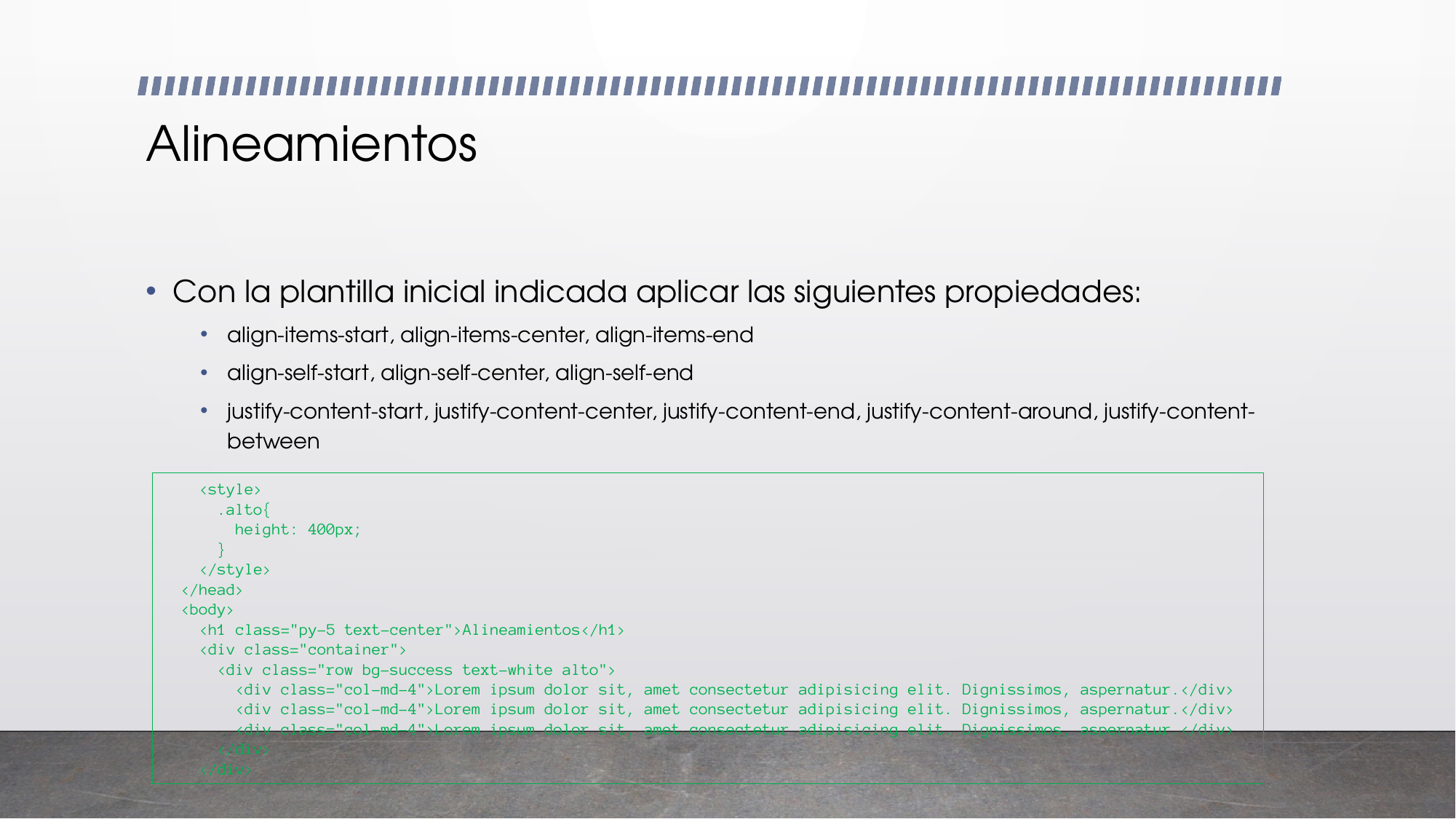

# Alineamientos
Con la plantilla inicial indicada aplicar las siguientes propiedades:
align-items-start, align-items-center, align-items-end
align-self-start, align-self-center, align-self-end
justify-content-start, justify-content-center, justify-content-end, justify-content-around, justify-content-between

    <style>
      .alto{
        height: 400px;
      }
    </style>
  </head>
  <body>
    <h1 class="py-5 text-center">Alineamientos</h1>
    <div class="container">
      <div class="row bg-success text-white alto">
        <div class="col-md-4">Lorem ipsum dolor sit, amet consectetur adipisicing elit. Dignissimos, aspernatur.</div>
        <div class="col-md-4">Lorem ipsum dolor sit, amet consectetur adipisicing elit. Dignissimos, aspernatur.</div>
        <div class="col-md-4">Lorem ipsum dolor sit, amet consectetur adipisicing elit. Dignissimos, aspernatur.</div>
      </div>
    </div>